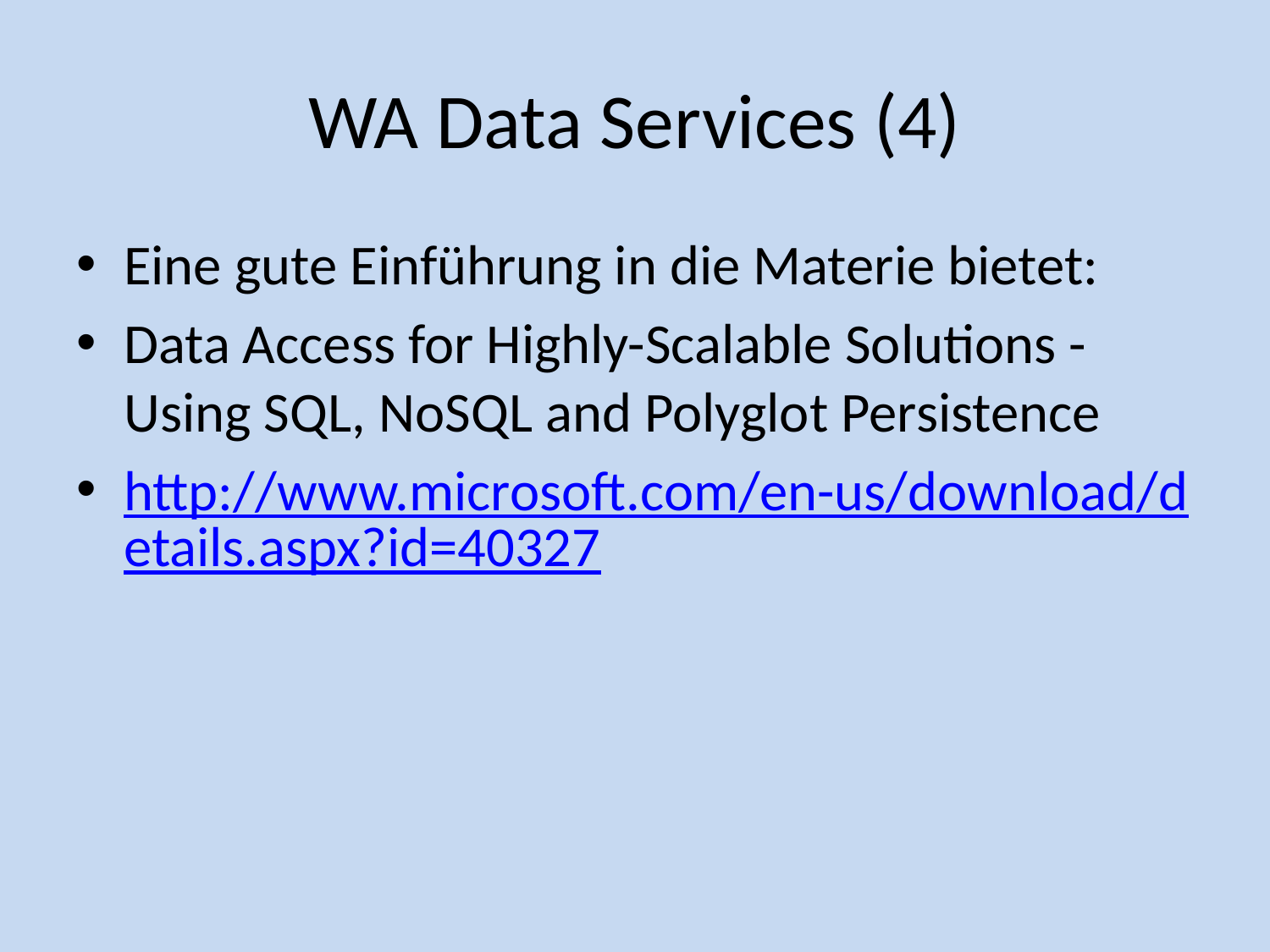

# WA Data Services (4)
Eine gute Einführung in die Materie bietet:
Data Access for Highly-Scalable Solutions - Using SQL, NoSQL and Polyglot Persistence
http://www.microsoft.com/en-us/download/details.aspx?id=40327